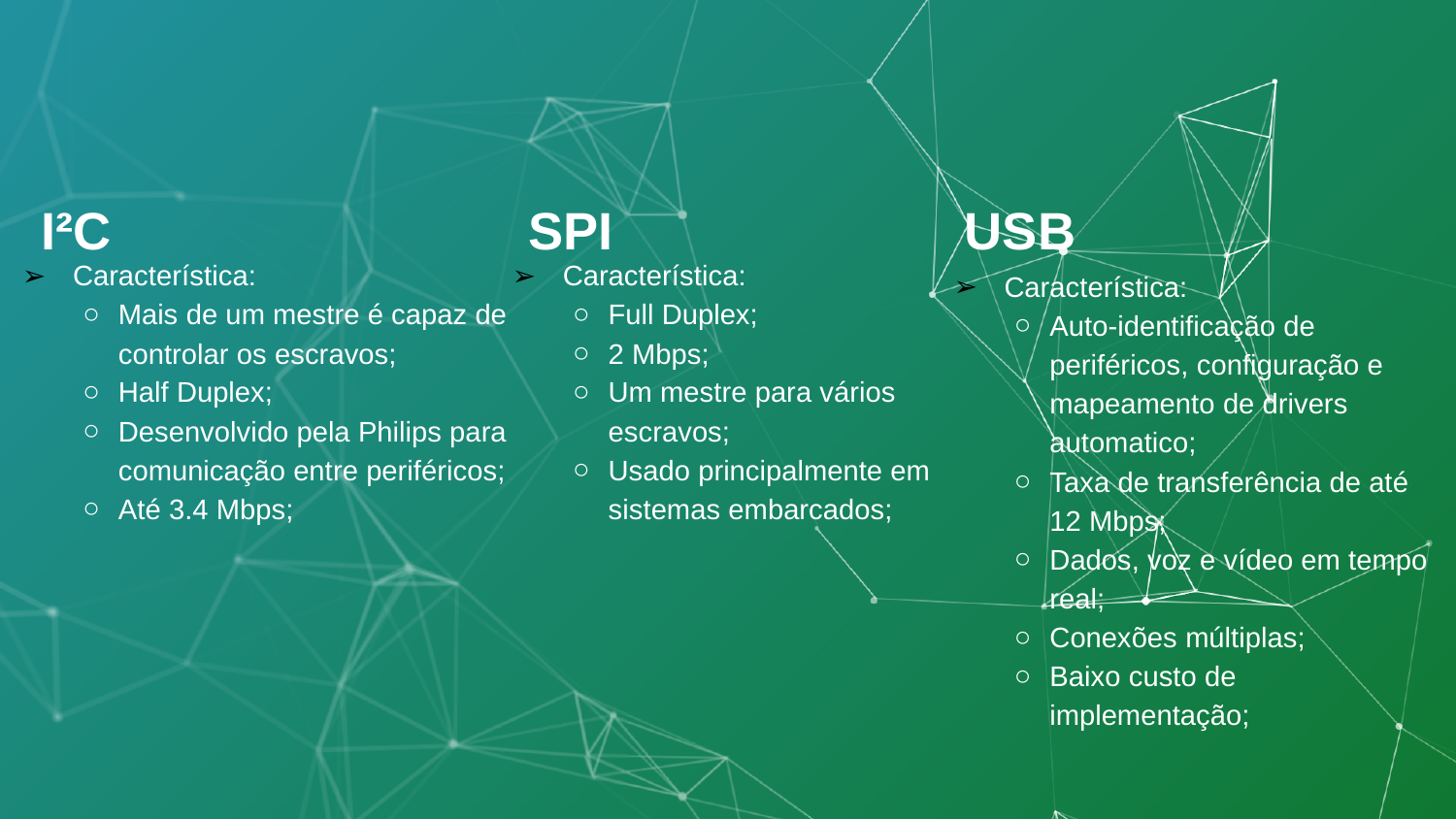

I²C
SPI

USB

Característica:
Mais de um mestre é capaz de controlar os escravos;
Half Duplex;
Desenvolvido pela Philips para comunicação entre periféricos;
Até 3.4 Mbps;

Característica:
Full Duplex;
2 Mbps;
Um mestre para vários   escravos;
Usado principalmente em sistemas embarcados;

Característica:
Auto-identificação de periféricos, configuração e mapeamento de drivers automatico;
Taxa de transferência de até 12 Mbps;
Dados, voz e vídeo em tempo real;
Conexões múltiplas;
Baixo custo de implementação;